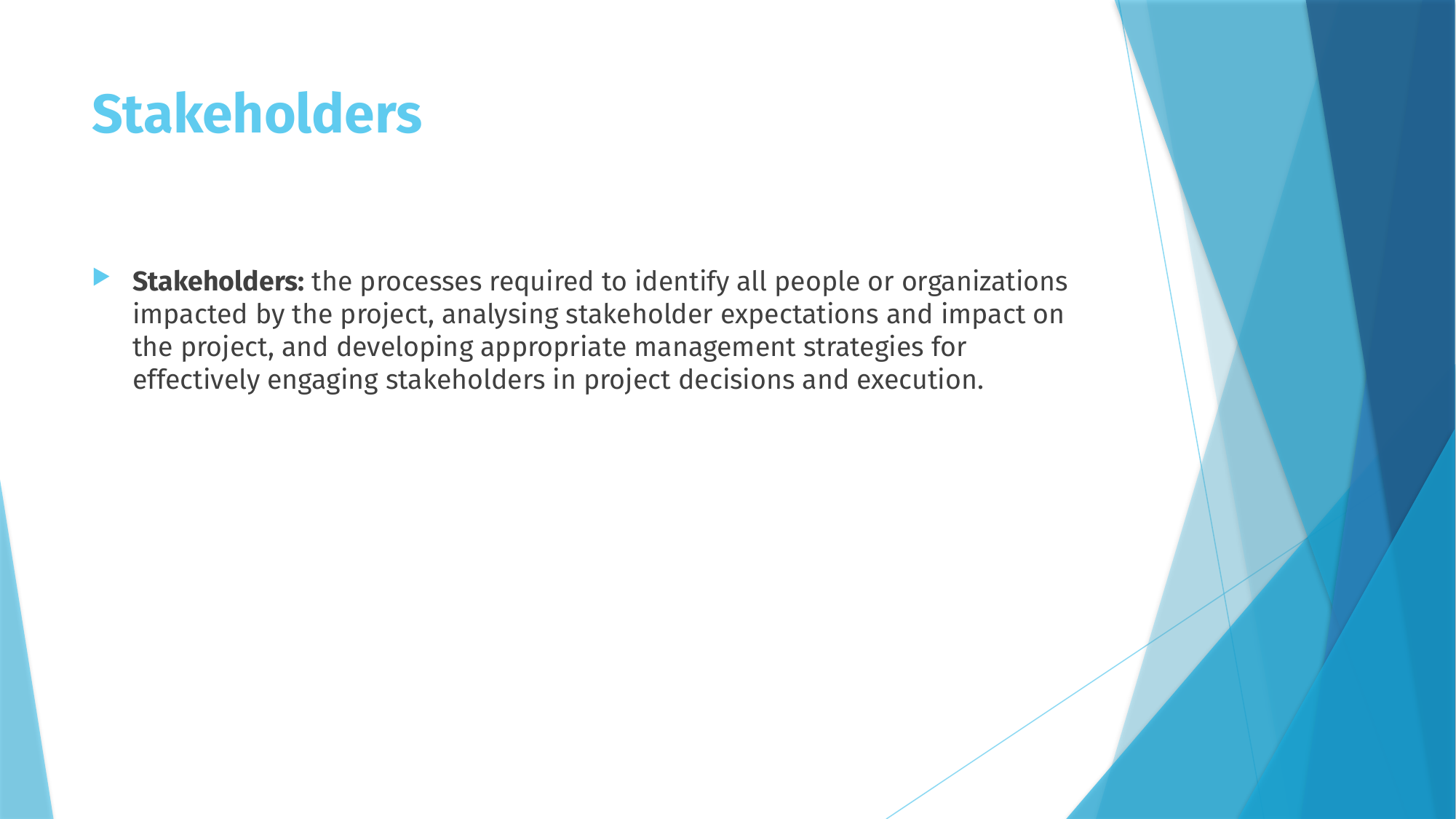

# Stakeholders
Stakeholders: the processes required to identify all people or organizations impacted by the project, analysing stakeholder expectations and impact on the project, and developing appropriate management strategies for effectively engaging stakeholders in project decisions and execution.